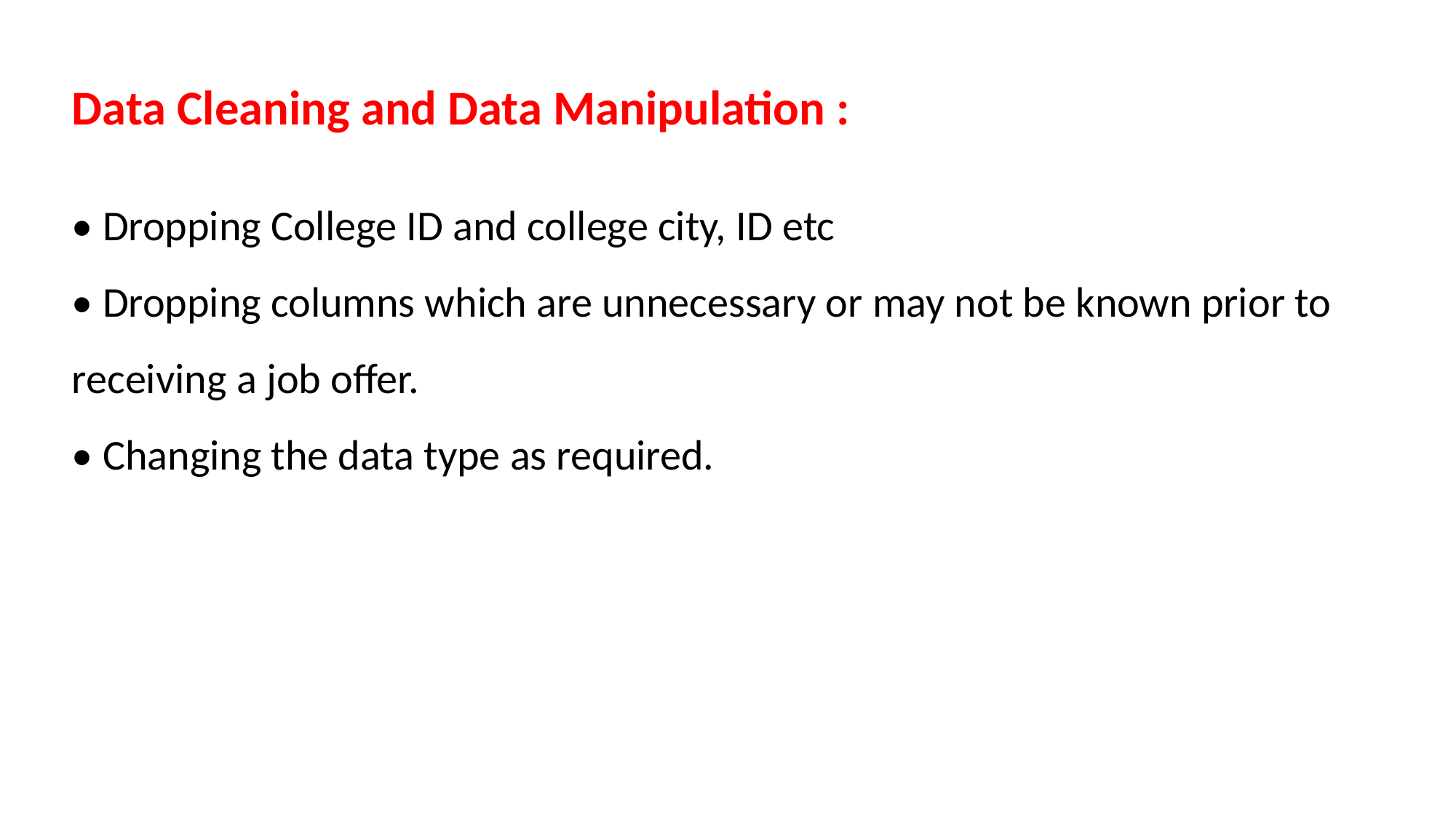

Data Cleaning and Data Manipulation :
• Dropping College ID and college city, ID etc
• Dropping columns which are unnecessary or may not be known prior to receiving a job offer.
• Changing the data type as required.